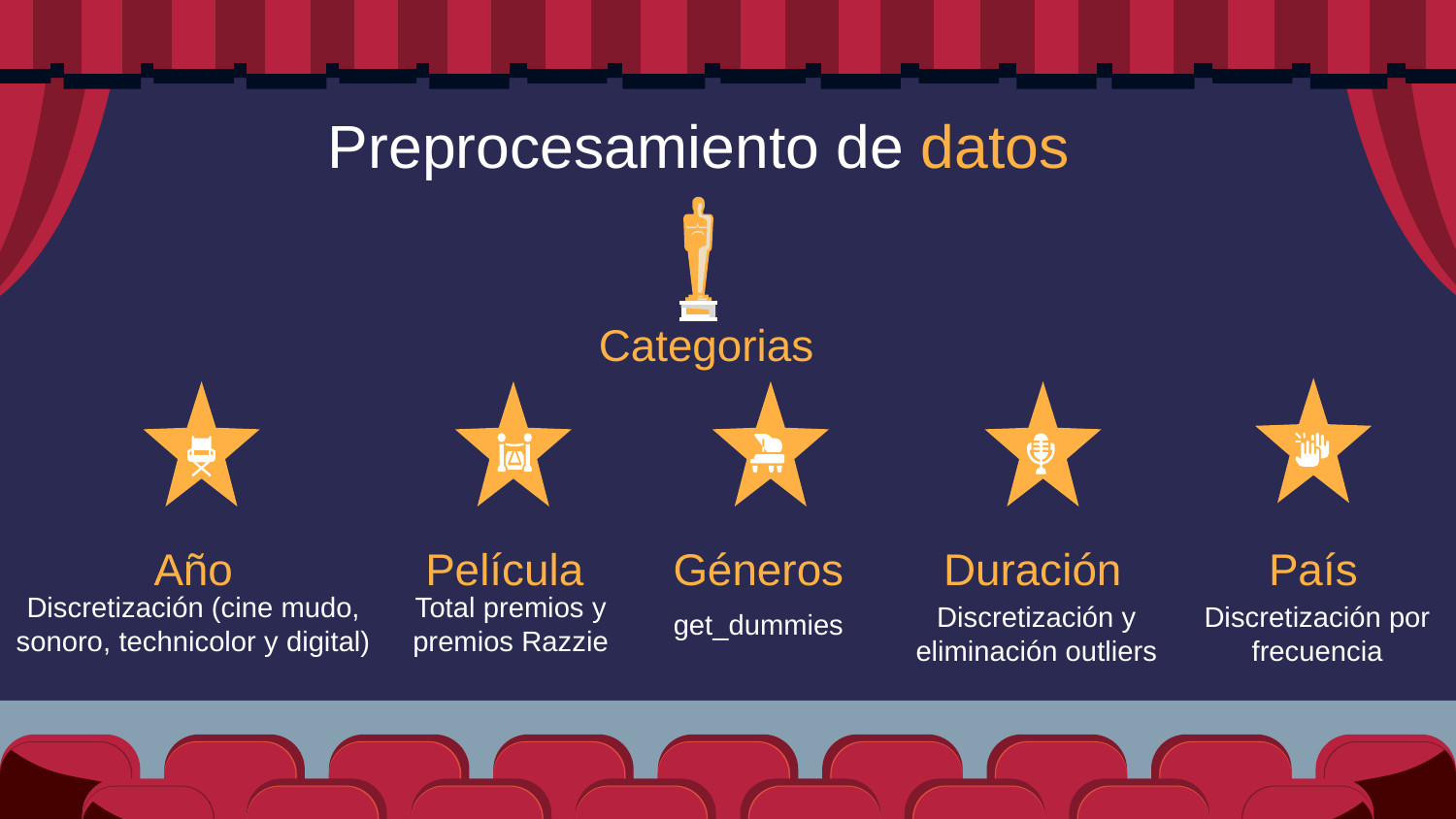

# Preprocesamiento de datos

Categorias

Año
Discretización (cine mudo, sonoro, technicolor y digital)
Película
Total premios y premios Razzie
Géneros
get_dummies
Duración
Discretización y eliminación outliers
País
Discretización por frecuencia